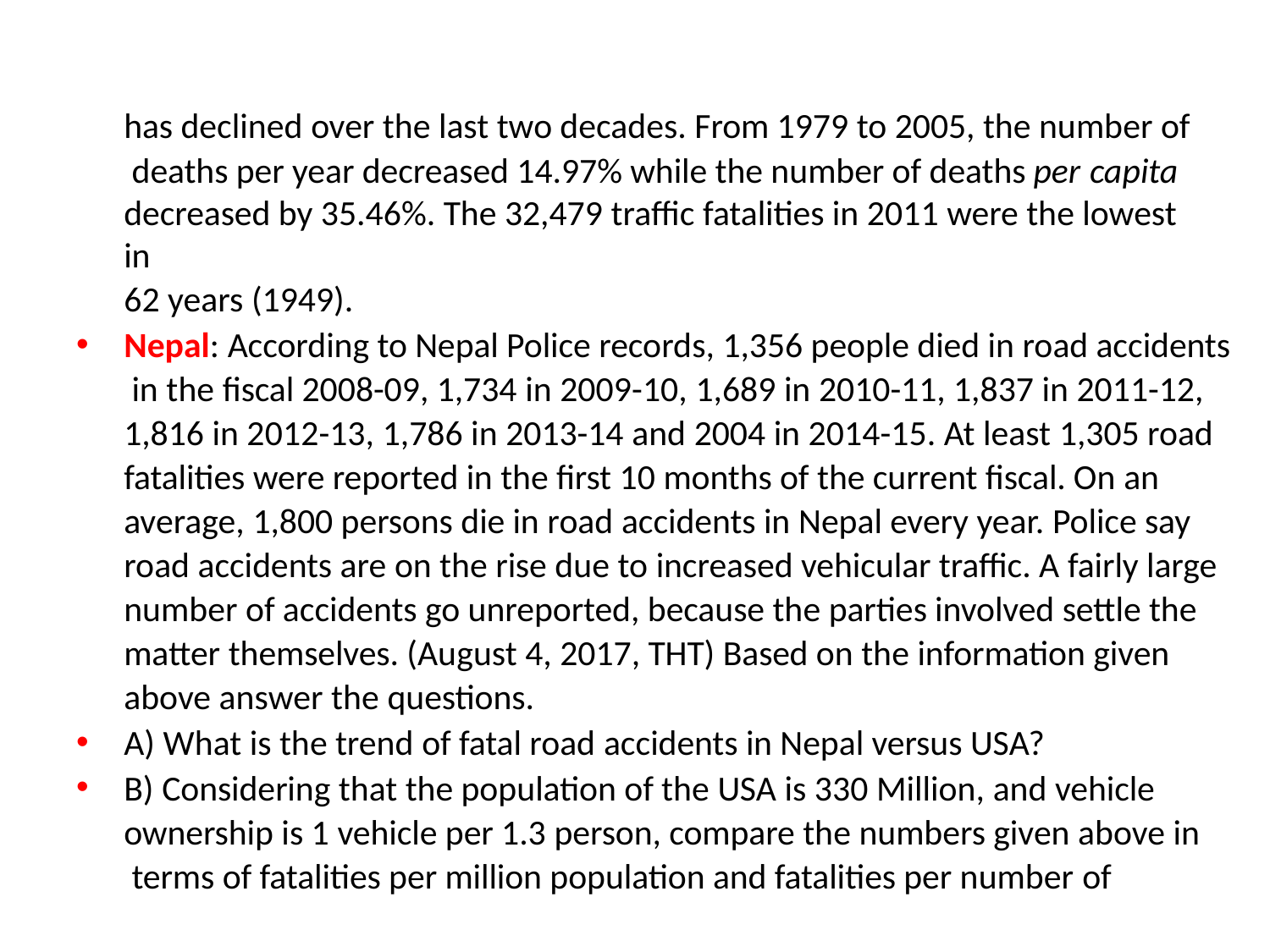

has declined over the last two decades. From 1979 to 2005, the number of  deaths per year decreased 14.97% while the number of deaths per capita
decreased by 35.46%. The 32,479 traffic fatalities in 2011 were the lowest in
62 years (1949).
Nepal: According to Nepal Police records, 1,356 people died in road accidents  in the fiscal 2008-09, 1,734 in 2009-10, 1,689 in 2010-11, 1,837 in 2011-12,  1,816 in 2012-13, 1,786 in 2013-14 and 2004 in 2014-15. At least 1,305 road  fatalities were reported in the first 10 months of the current fiscal. On an  average, 1,800 persons die in road accidents in Nepal every year. Police say  road accidents are on the rise due to increased vehicular traffic. A fairly large  number of accidents go unreported, because the parties involved settle the  matter themselves. (August 4, 2017, THT) Based on the information given  above answer the questions.
A) What is the trend of fatal road accidents in Nepal versus USA?
B) Considering that the population of the USA is 330 Million, and vehicle  ownership is 1 vehicle per 1.3 person, compare the numbers given above in  terms of fatalities per million population and fatalities per number of